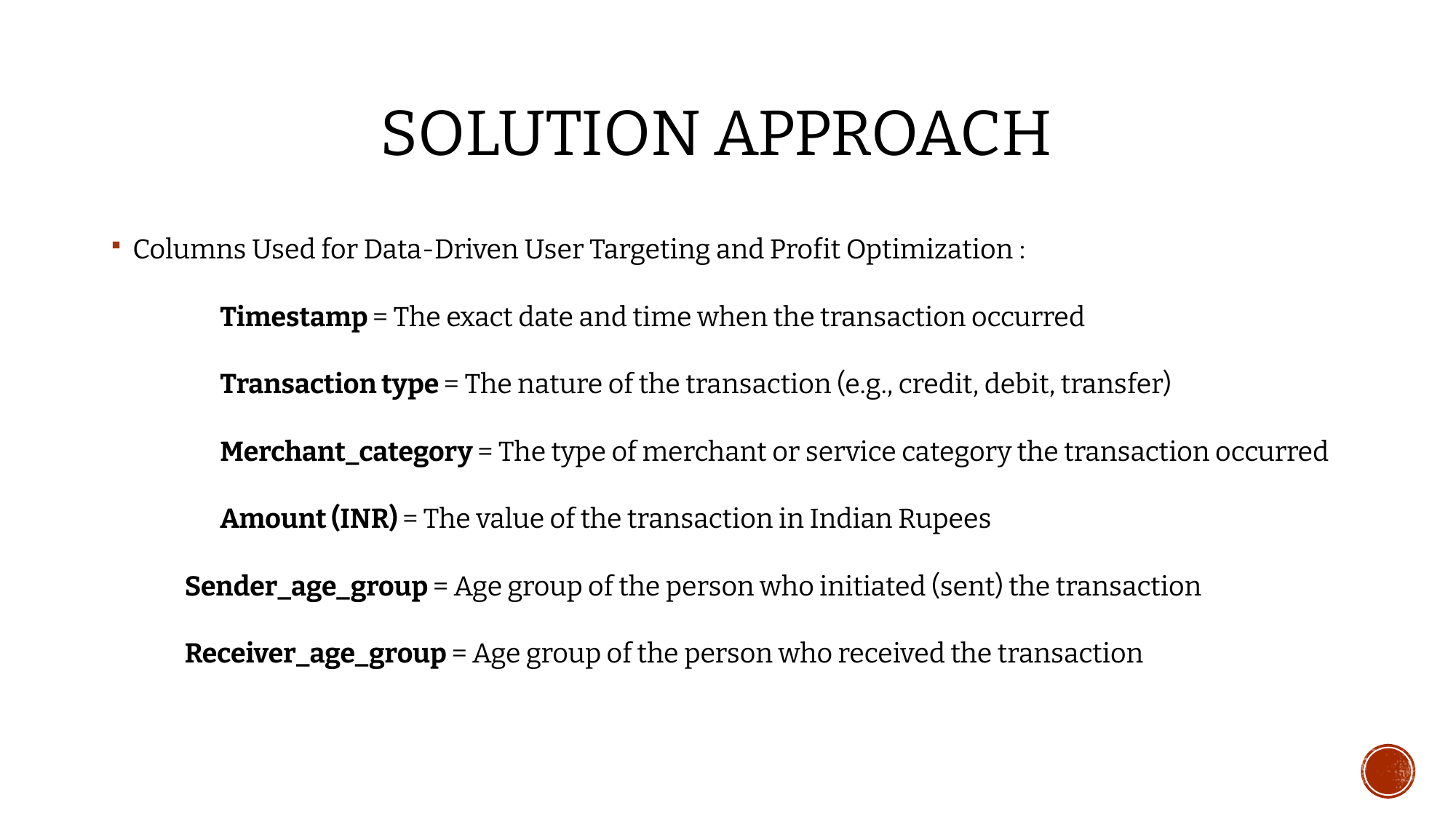

# Solution approach
Columns Used for Data-Driven User Targeting and Profit Optimization :
	Timestamp = The exact date and time when the transaction occurred
	Transaction type = The nature of the transaction (e.g., credit, debit, transfer)
 	Merchant_category = The type of merchant or service category the transaction occurred
	Amount (INR) = The value of the transaction in Indian Rupees
               Sender_age_group = Age group of the person who initiated (sent) the transaction
               Receiver_age_group = Age group of the person who received the transaction